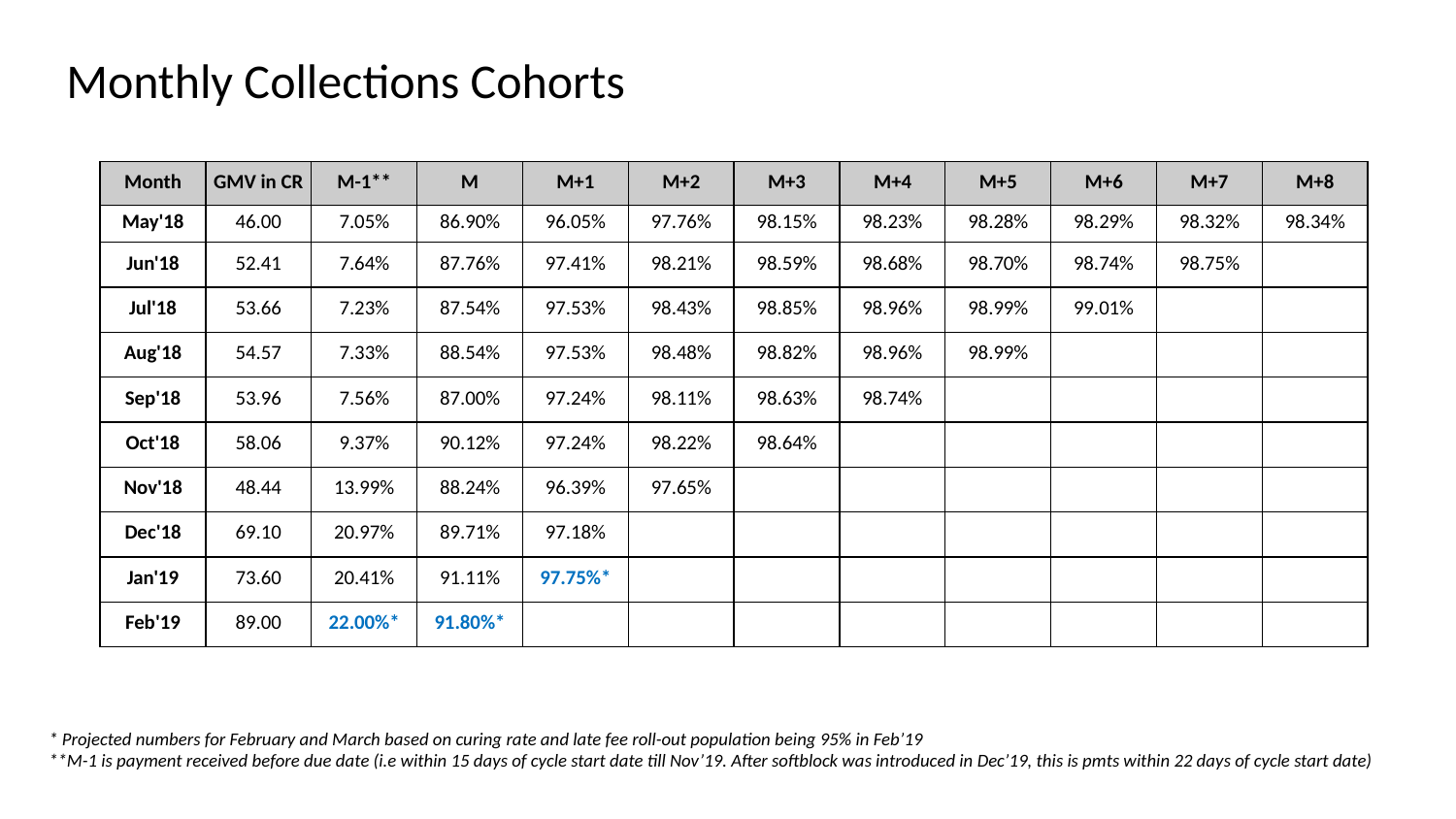

# Monthly Collections Cohorts
| Month | GMV in CR | M-1\*\* | M | M+1 | M+2 | M+3 | M+4 | M+5 | M+6 | M+7 | M+8 |
| --- | --- | --- | --- | --- | --- | --- | --- | --- | --- | --- | --- |
| May'18 | 46.00 | 7.05% | 86.90% | 96.05% | 97.76% | 98.15% | 98.23% | 98.28% | 98.29% | 98.32% | 98.34% |
| Jun'18 | 52.41 | 7.64% | 87.76% | 97.41% | 98.21% | 98.59% | 98.68% | 98.70% | 98.74% | 98.75% |  |
| Jul'18 | 53.66 | 7.23% | 87.54% | 97.53% | 98.43% | 98.85% | 98.96% | 98.99% | 99.01% |  |  |
| Aug'18 | 54.57 | 7.33% | 88.54% | 97.53% | 98.48% | 98.82% | 98.96% | 98.99% |  |  |  |
| Sep'18 | 53.96 | 7.56% | 87.00% | 97.24% | 98.11% | 98.63% | 98.74% |  |  |  |  |
| Oct'18 | 58.06 | 9.37% | 90.12% | 97.24% | 98.22% | 98.64% |  |  |  |  |  |
| Nov'18 | 48.44 | 13.99% | 88.24% | 96.39% | 97.65% |  |  |  |  |  |  |
| Dec'18 | 69.10 | 20.97% | 89.71% | 97.18% |  |  |  |  |  |  |  |
| Jan'19 | 73.60 | 20.41% | 91.11% | 97.75%\* |  |  |  |  |  |  |  |
| Feb'19 | 89.00 | 22.00%\* | 91.80%\* |  |  |  |  |  |  |  |  |
* Projected numbers for February and March based on curing rate and late fee roll-out population being 95% in Feb’19
**M-1 is payment received before due date (i.e within 15 days of cycle start date till Nov’19. After softblock was introduced in Dec’19, this is pmts within 22 days of cycle start date)